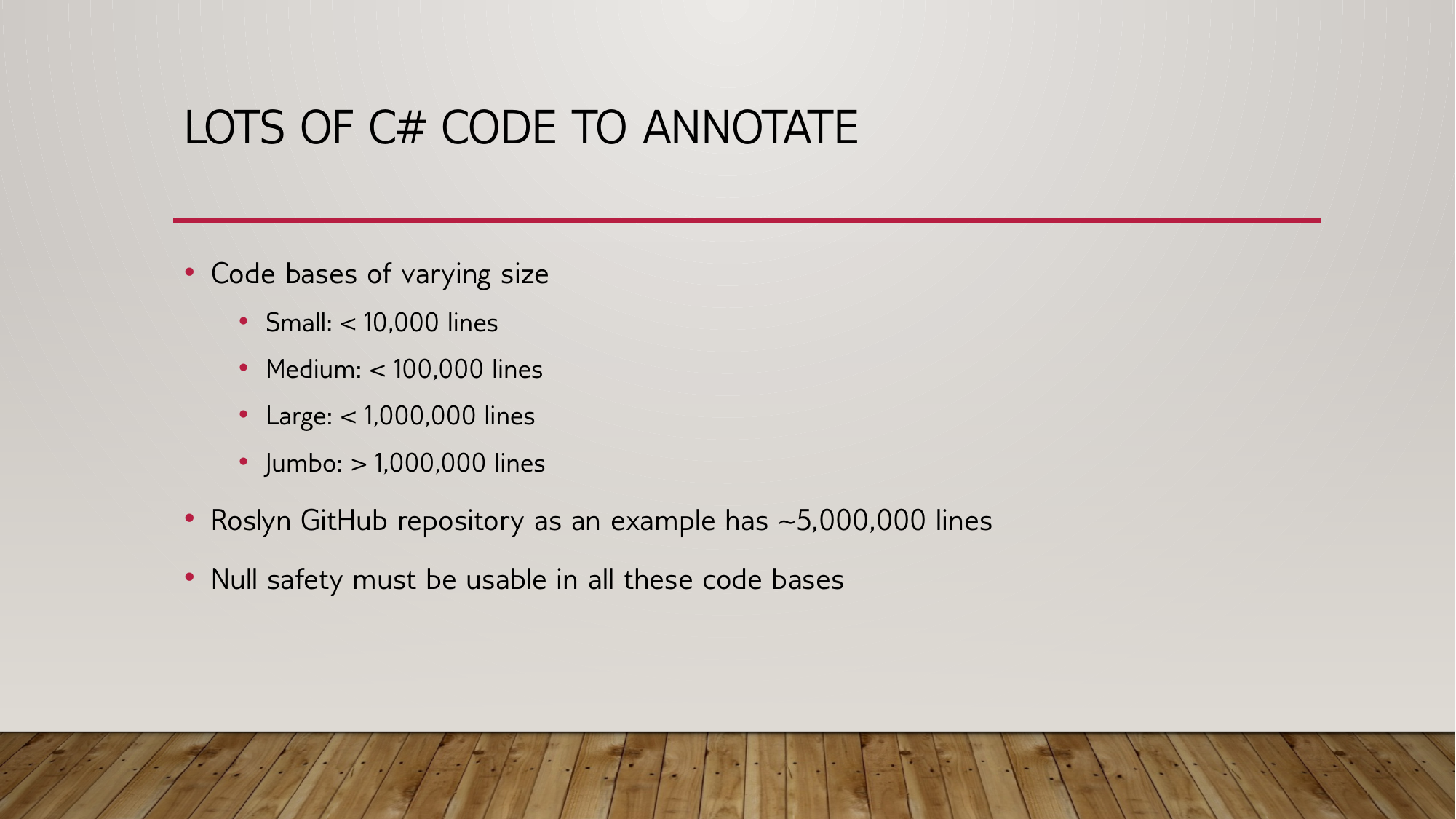

# Lots of C# code to annotate
Code bases of varying size
Small: < 10,000 lines
Medium: < 100,000 lines
Large: < 1,000,000 lines
Jumbo: > 1,000,000 lines
Roslyn GitHub repository as an example has ~5,000,000 lines
Null safety must be usable in all these code bases